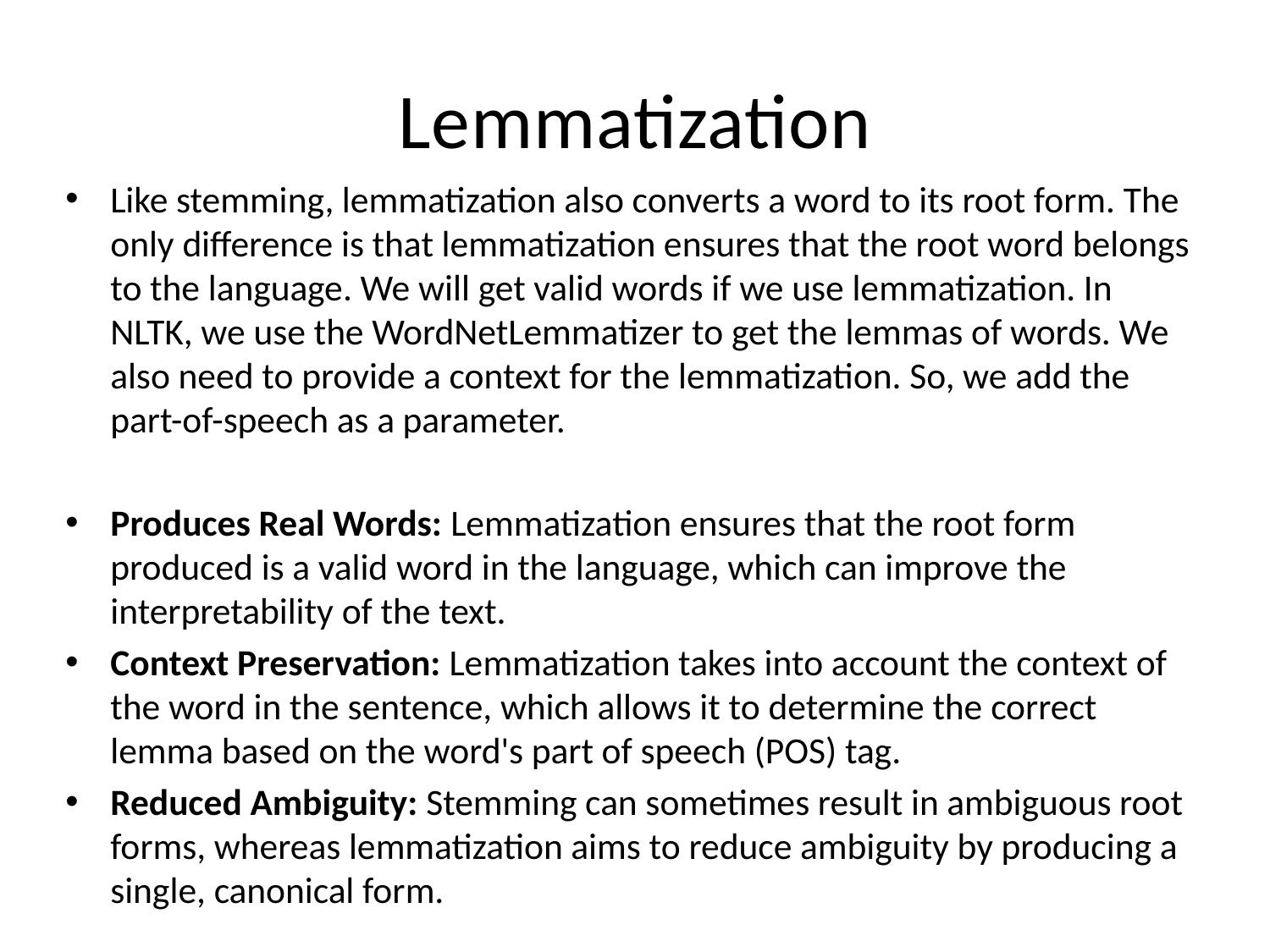

# Lemmatization
Like stemming, lemmatization also converts a word to its root form. The only difference is that lemmatization ensures that the root word belongs to the language. We will get valid words if we use lemmatization. In NLTK, we use the WordNetLemmatizer to get the lemmas of words. We also need to provide a context for the lemmatization. So, we add the part-of-speech as a parameter.

Produces Real Words: Lemmatization ensures that the root form produced is a valid word in the language, which can improve the interpretability of the text.
Context Preservation: Lemmatization takes into account the context of the word in the sentence, which allows it to determine the correct lemma based on the word's part of speech (POS) tag.
Reduced Ambiguity: Stemming can sometimes result in ambiguous root forms, whereas lemmatization aims to reduce ambiguity by producing a single, canonical form.